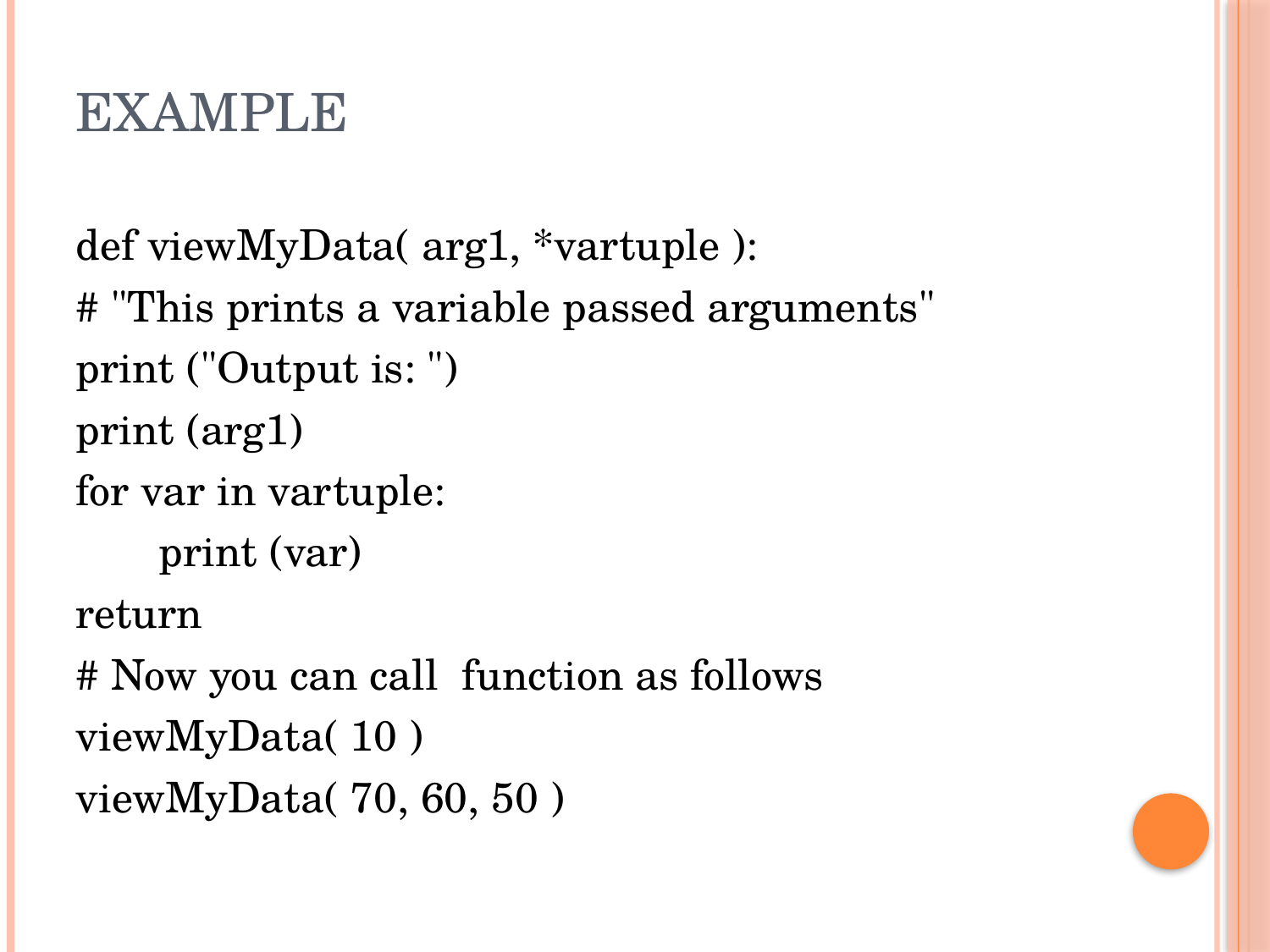

# Example
def viewMyData( arg1, *vartuple ):
# "This prints a variable passed arguments"
print ("Output is: ")
print (arg1)
for var in vartuple:
       print (var)
return
# Now you can call  function as follows
viewMyData( 10 )
viewMyData( 70, 60, 50 )